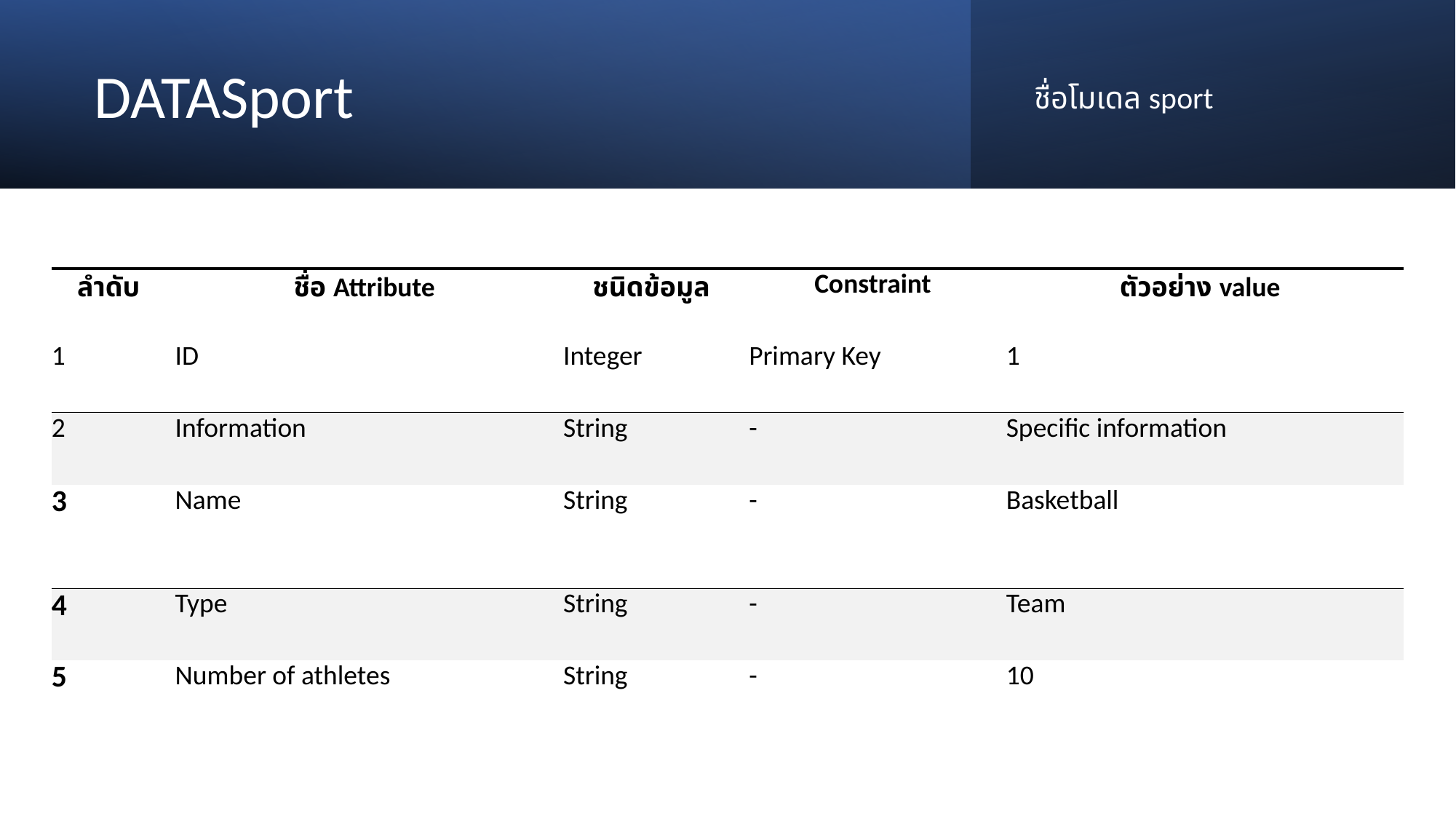

# DATASport
ชื่อโมเดล sport
| ลำดับ | ชื่อ Attribute | ชนิดข้อมูล | Constraint | ตัวอย่าง value |
| --- | --- | --- | --- | --- |
| 1 | ID | Integer | Primary Key | 1 |
| 2 | Information | String | - | Specific information |
| 3 | Name | String | - | Basketball |
| 4 | Type | String | - | Team |
| 5 | Number of athletes | String | - | 10 |